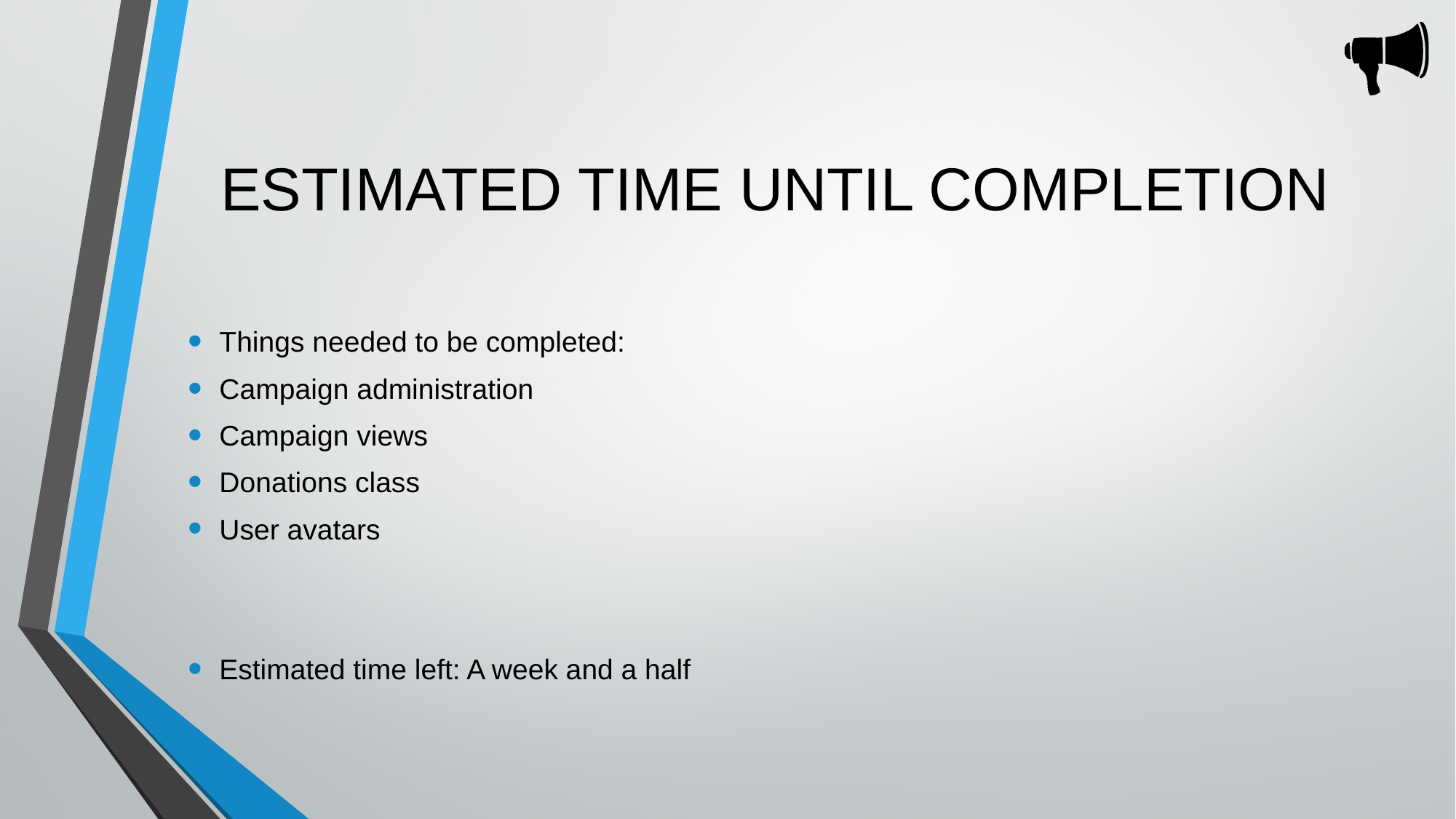

# ESTIMATED TIME UNTIL COMPLETION
Things needed to be completed:
Campaign administration
Campaign views
Donations class
User avatars

Estimated time left: A week and a half